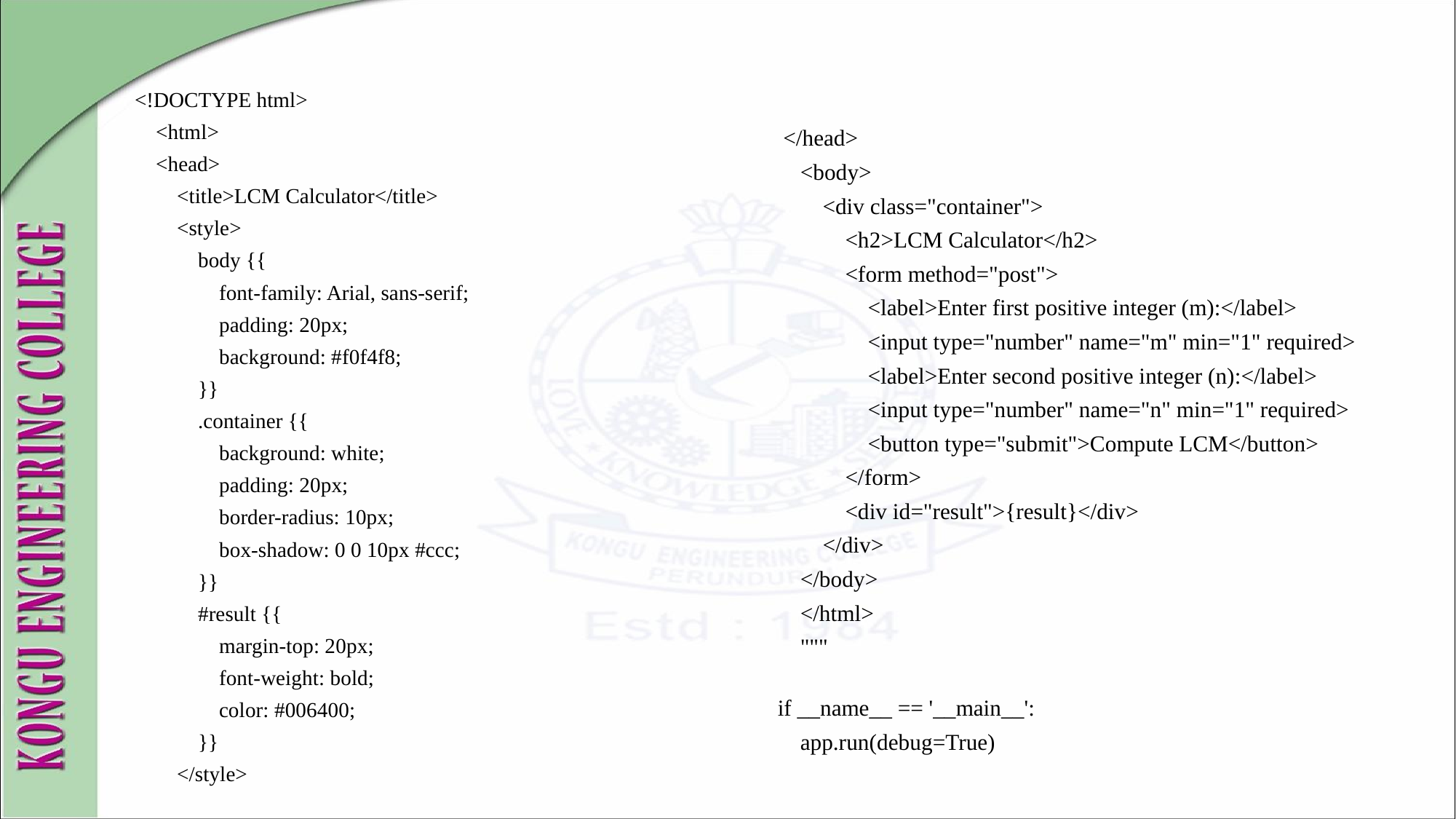

<!DOCTYPE html>
    <html>
    <head>
        <title>LCM Calculator</title>
        <style>
            body {{
                font-family: Arial, sans-serif;
                padding: 20px;
                background: #f0f4f8;
            }}
            .container {{
                background: white;
                padding: 20px;
                border-radius: 10px;
                box-shadow: 0 0 10px #ccc;
            }}
            #result {{
                margin-top: 20px;
                font-weight: bold;
                color: #006400;
            }}
        </style>

 </head>
    <body>
        <div class="container">
            <h2>LCM Calculator</h2>
            <form method="post">
                <label>Enter first positive integer (m):</label>
                <input type="number" name="m" min="1" required>
                <label>Enter second positive integer (n):</label>
                <input type="number" name="n" min="1" required>
                <button type="submit">Compute LCM</button>
            </form>
            <div id="result">{result}</div>
        </div>
    </body>
    </html>
    """
if __name__ == '__main__':
    app.run(debug=True)